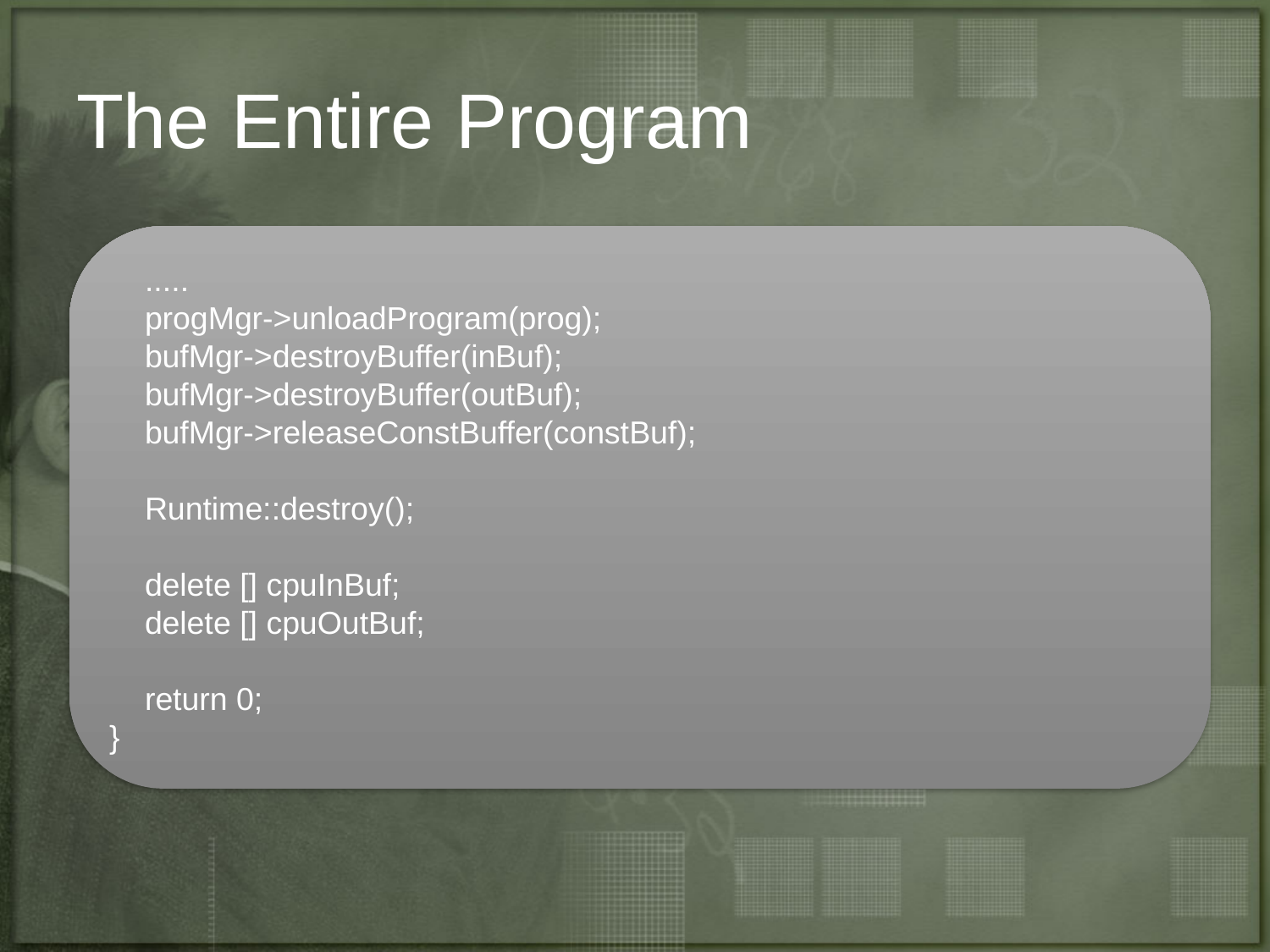

# The Entire Program

    .....
    progMgr->unloadProgram(prog);
    bufMgr->destroyBuffer(inBuf);
    bufMgr->destroyBuffer(outBuf);
    bufMgr->releaseConstBuffer(constBuf);

    Runtime::destroy();

    delete [] cpuInBuf;
    delete [] cpuOutBuf;

    return 0;
}